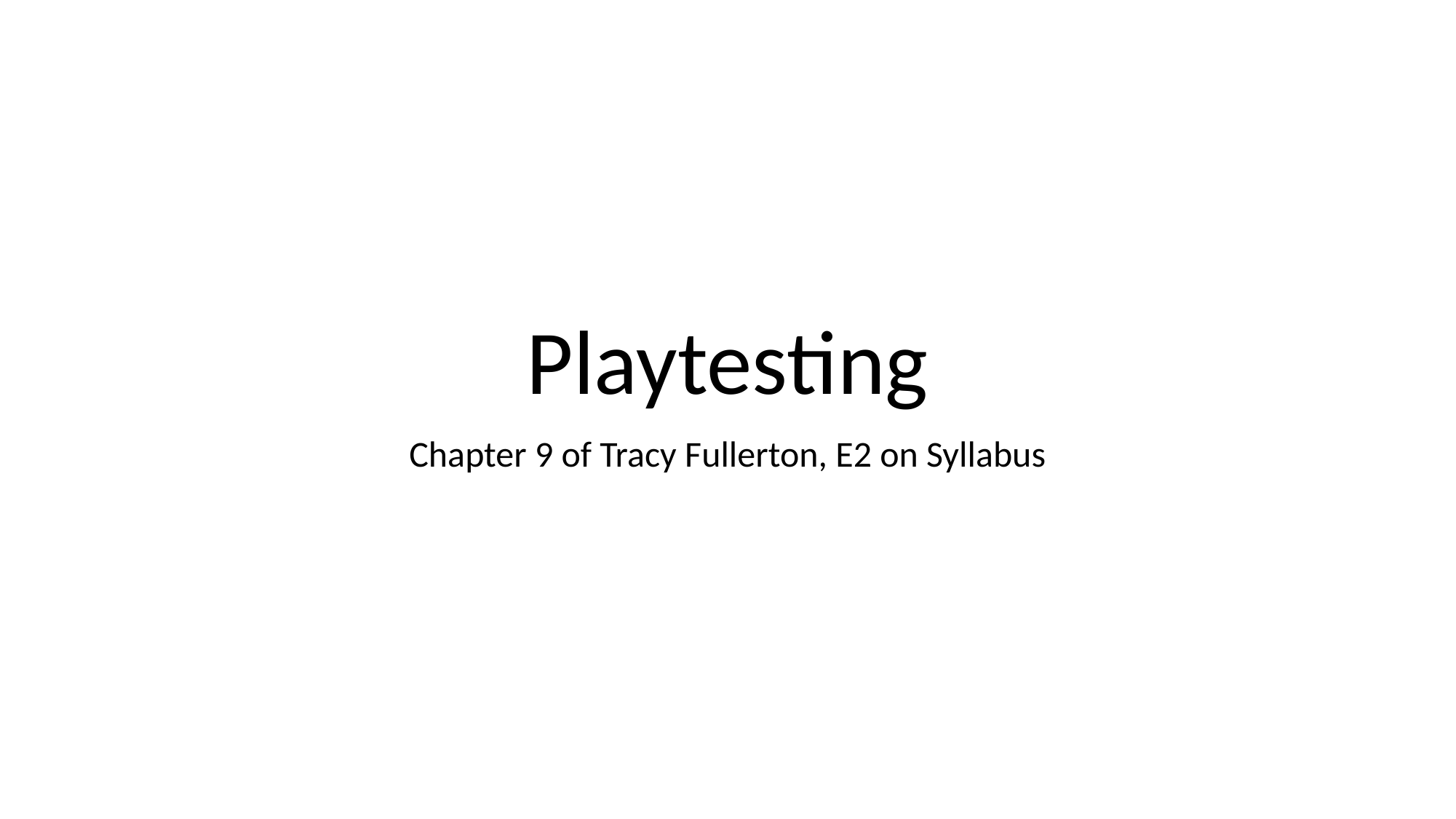

# Playtesting
Chapter 9 of Tracy Fullerton, E2 on Syllabus